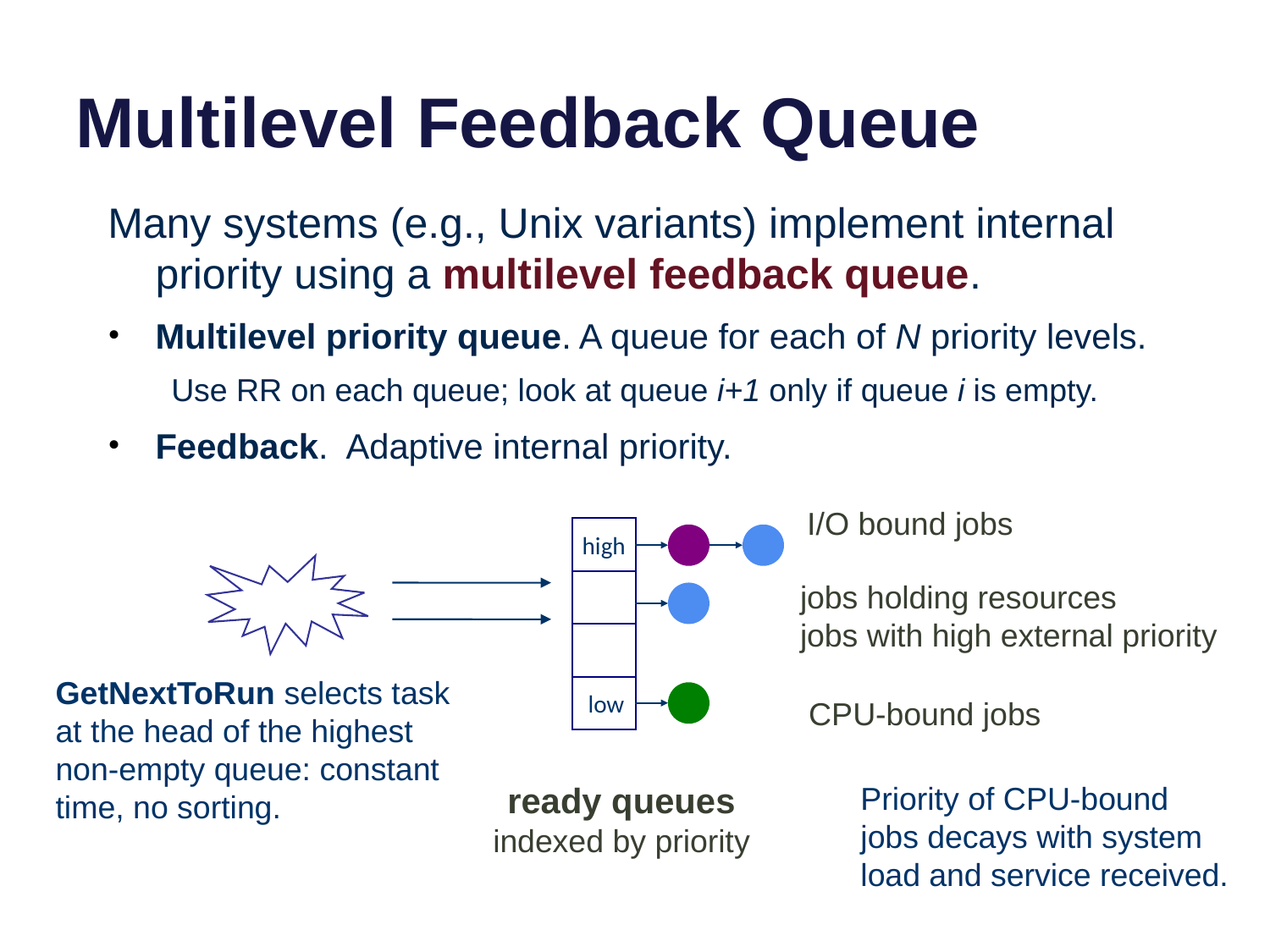

# Multilevel Feedback Queue
Many systems (e.g., Unix variants) implement internal priority using a multilevel feedback queue.
Multilevel priority queue. A queue for each of N priority levels.
Use RR on each queue; look at queue i+1 only if queue i is empty.
Feedback.  Adaptive internal priority.
I/O bound jobs

high

 low

jobs holding resources
jobs with high external priority

GetNextToRun selects task
at the head of the highest
non-empty queue: constant time, no sorting.
CPU-bound jobs
ready queues
indexed by priority
Priority of CPU-bound
jobs decays with system
load and service received.